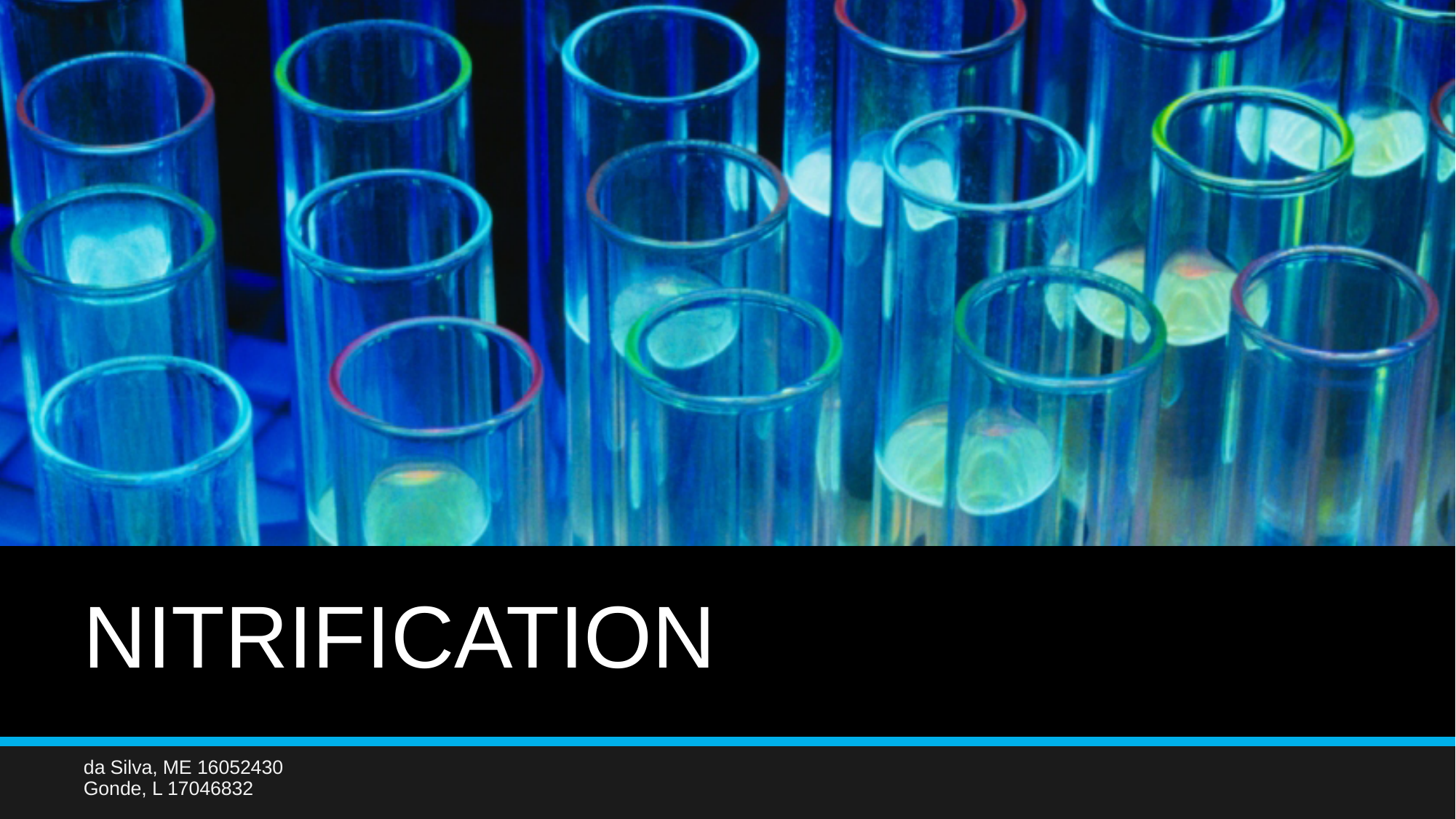

# NITRIFICATION
da Silva, ME 16052430
Gonde, L 17046832